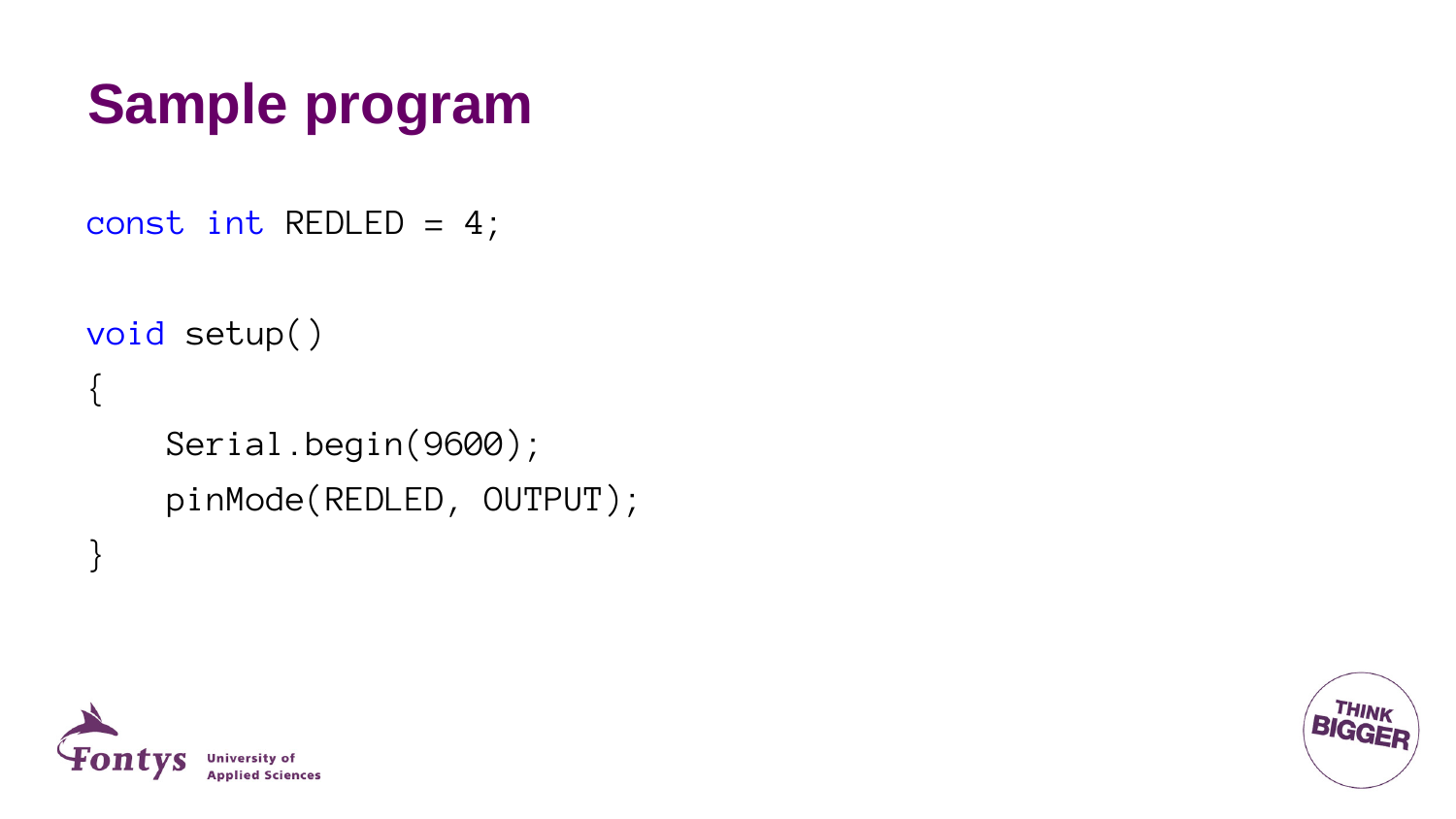

# Sample program
const int REDLED = 4;

void setup()
{
    Serial.begin(9600);
    pinMode(REDLED, OUTPUT);
}